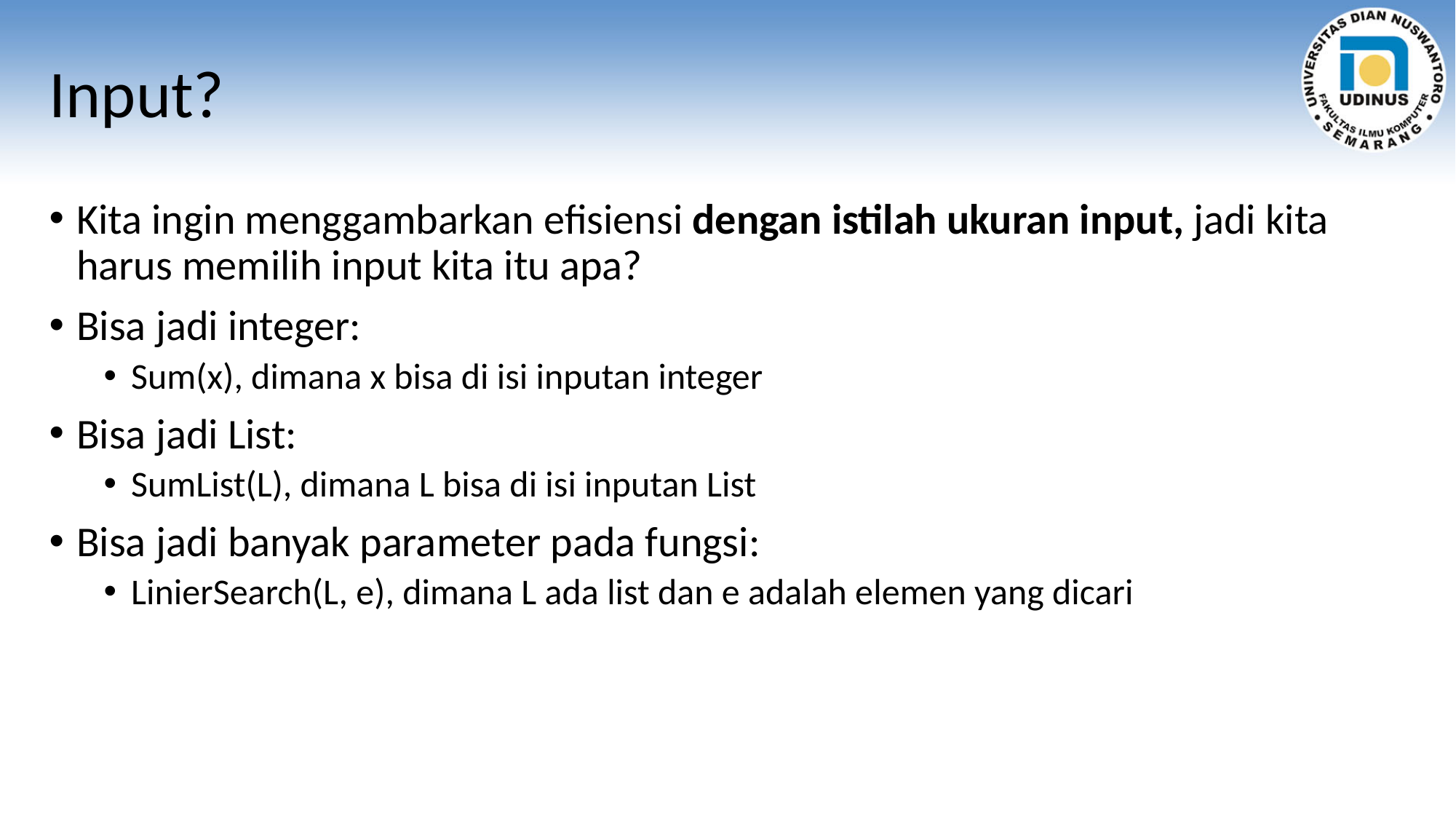

# Input?
Kita ingin menggambarkan efisiensi dengan istilah ukuran input, jadi kita harus memilih input kita itu apa?
Bisa jadi integer:
Sum(x), dimana x bisa di isi inputan integer
Bisa jadi List:
SumList(L), dimana L bisa di isi inputan List
Bisa jadi banyak parameter pada fungsi:
LinierSearch(L, e), dimana L ada list dan e adalah elemen yang dicari